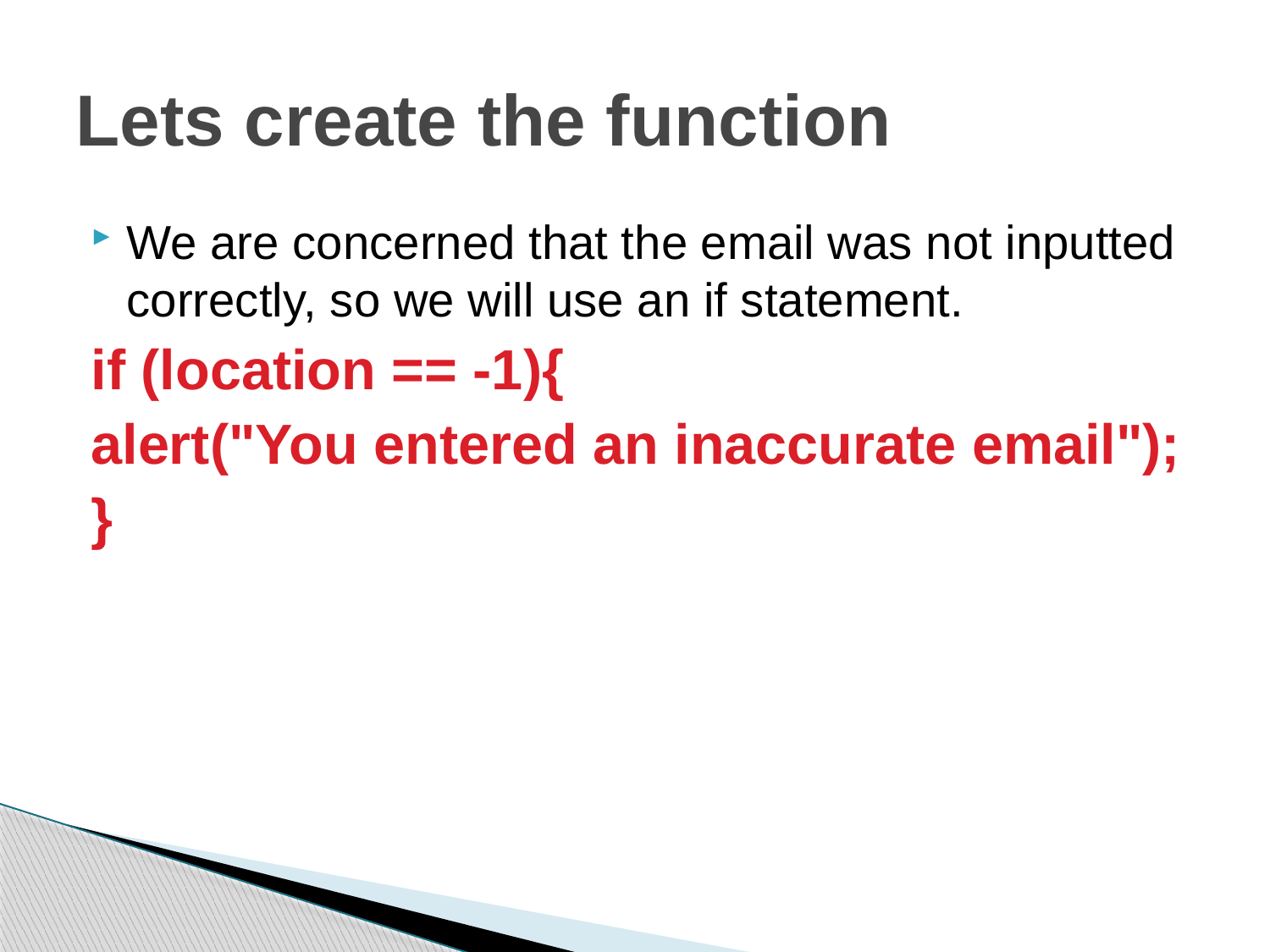

# Lets create the function
We are concerned that the email was not inputted correctly, so we will use an if statement.
if (location == -1){
alert("You entered an inaccurate email");
}